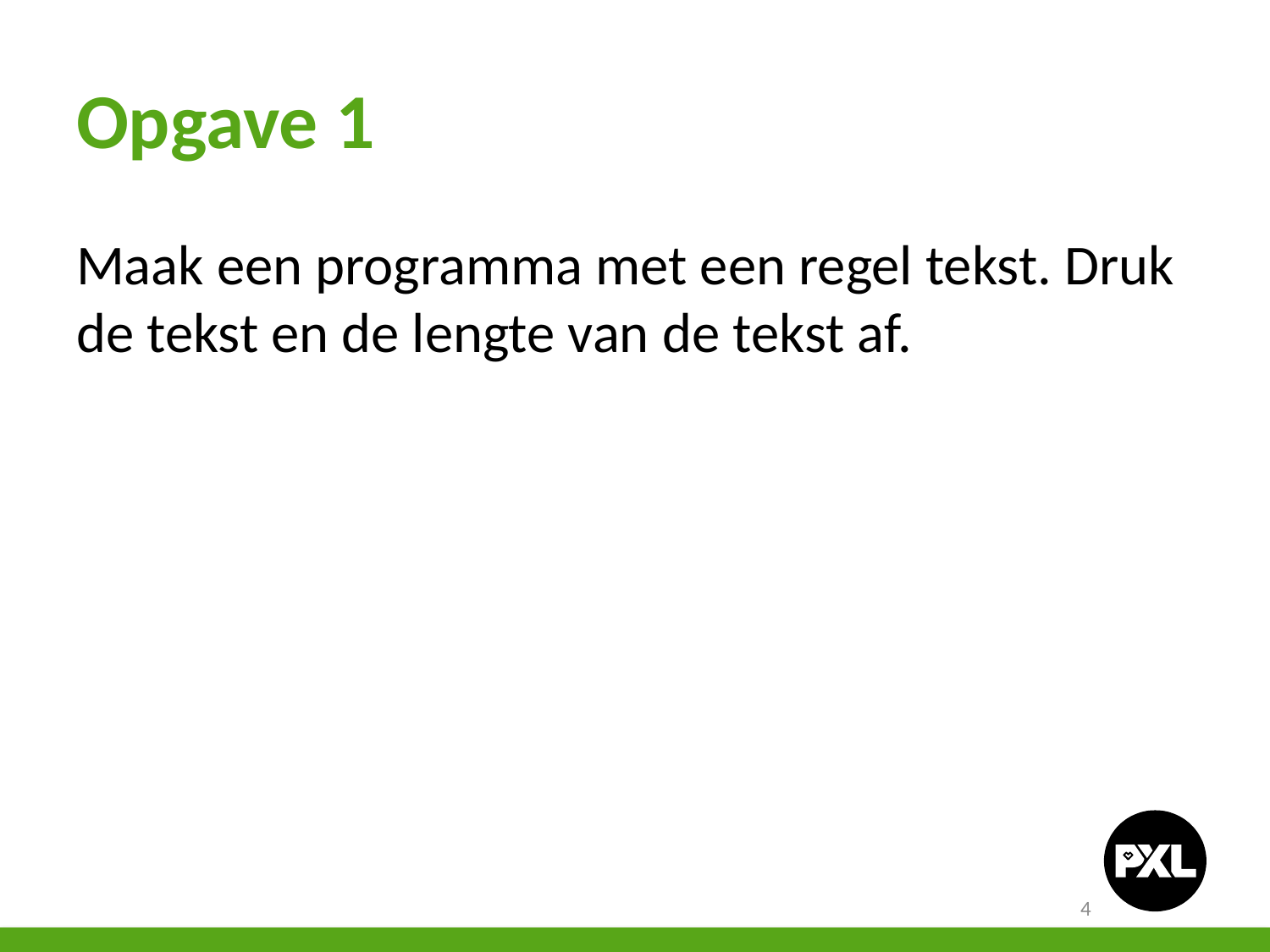

# Opgave 1
Maak een programma met een regel tekst. Druk de tekst en de lengte van de tekst af.
4